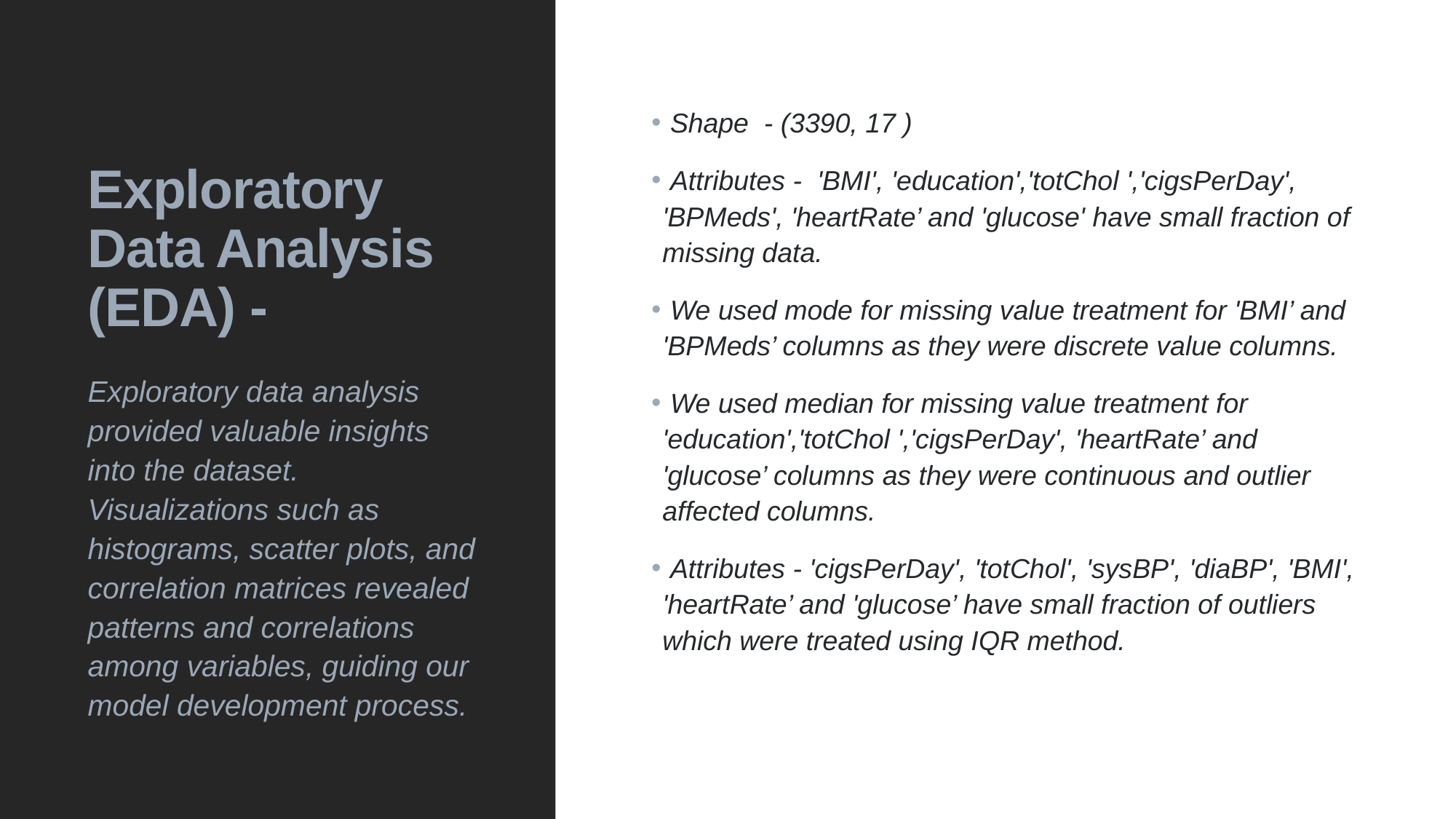

# Exploratory Data Analysis (EDA) -
 Shape  - (3390, 17 )
 Attributes -  'BMI', 'education','totChol ','cigsPerDay', 'BPMeds', 'heartRate’ and 'glucose' have small fraction of missing data.
 We used mode for missing value treatment for 'BMI’ and 'BPMeds’ columns as they were discrete value columns.
 We used median for missing value treatment for 'education','totChol ','cigsPerDay', 'heartRate’ and 'glucose’ columns as they were continuous and outlier affected columns.
 Attributes - 'cigsPerDay', 'totChol', 'sysBP', 'diaBP', 'BMI', 'heartRate’ and 'glucose’ have small fraction of outliers which were treated using IQR method.

Exploratory data analysis provided valuable insights into the dataset. Visualizations such as histograms, scatter plots, and correlation matrices revealed patterns and correlations among variables, guiding our model development process.